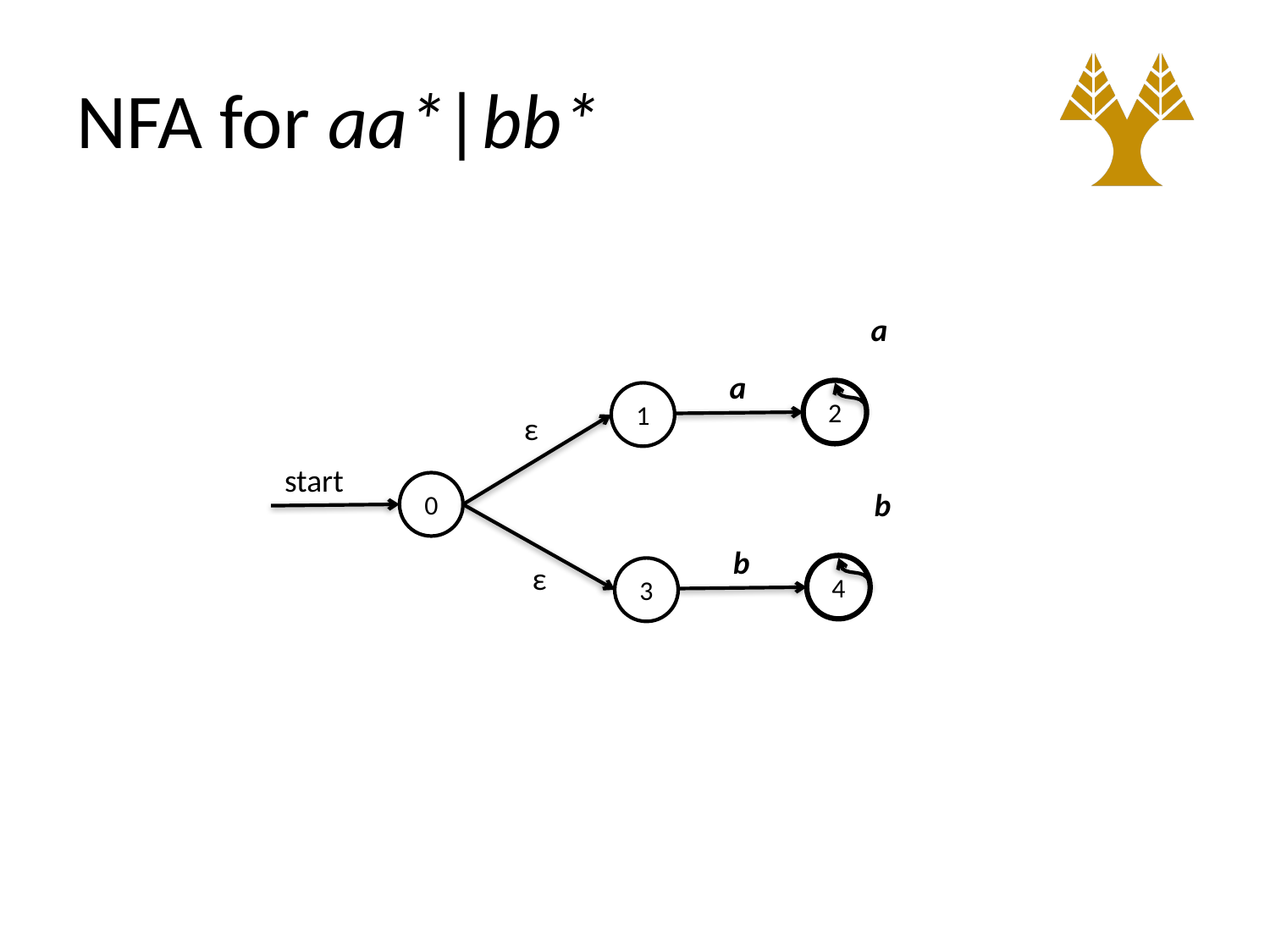

# NFA for aa*|bb*
a
a
2
1
ε
start
0
b
b
ε
4
3